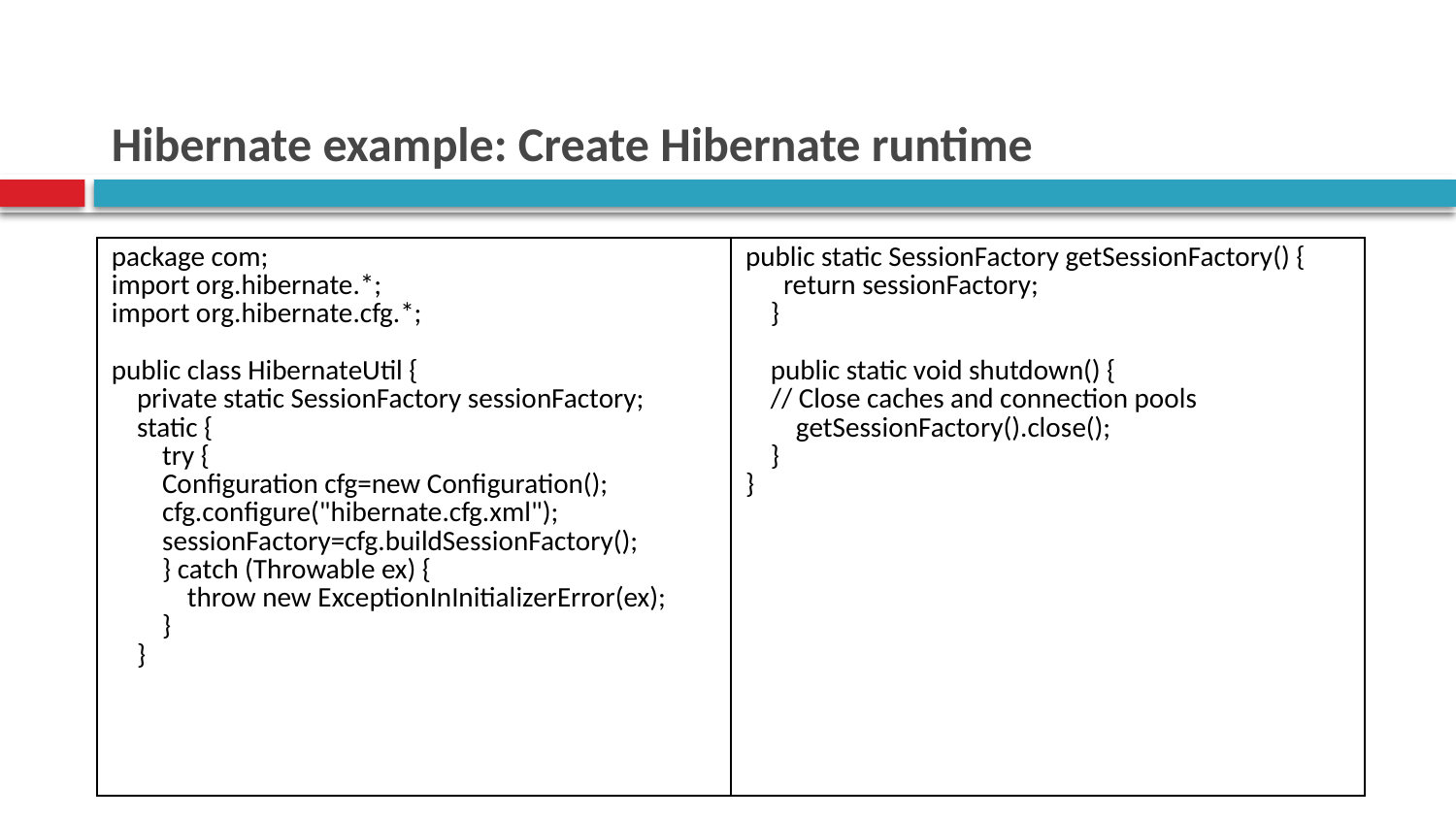

# Hibernate example: Create Hibernate runtime
| package com; import org.hibernate.\*; import org.hibernate.cfg.\*; public class HibernateUtil { private static SessionFactory sessionFactory; static { try { Configuration cfg=new Configuration(); cfg.configure("hibernate.cfg.xml"); sessionFactory=cfg.buildSessionFactory(); } catch (Throwable ex) { throw new ExceptionInInitializerError(ex); } } | public static SessionFactory getSessionFactory() { return sessionFactory; } public static void shutdown() { // Close caches and connection pools getSessionFactory().close(); } } |
| --- | --- |